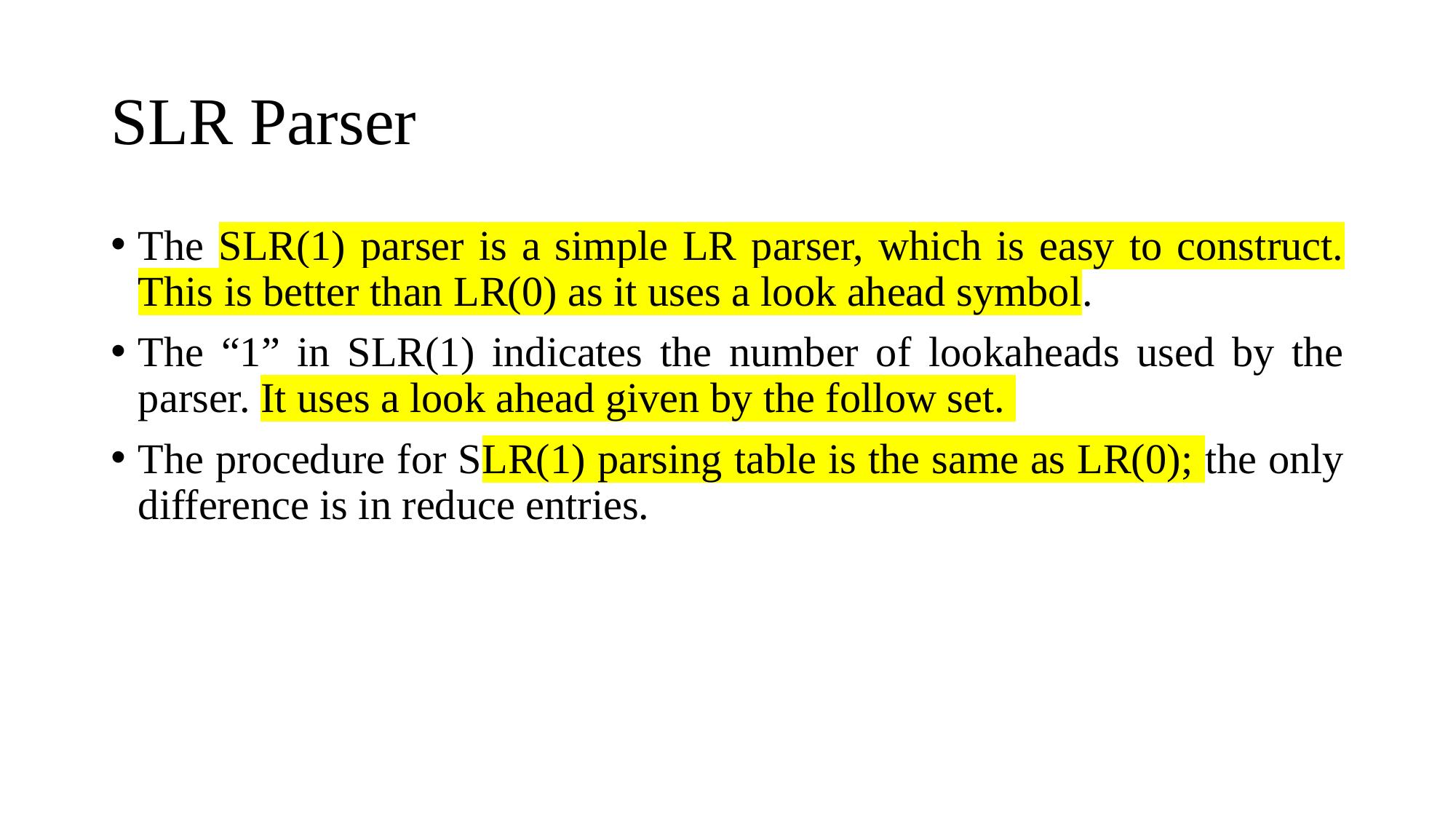

# SLR Parser
The SLR(1) parser is a simple LR parser, which is easy to construct. This is better than LR(0) as it uses a look ahead symbol.
The “1” in SLR(1) indicates the number of lookaheads used by the parser. It uses a look ahead given by the follow set.
The procedure for SLR(1) parsing table is the same as LR(0); the only difference is in reduce entries.